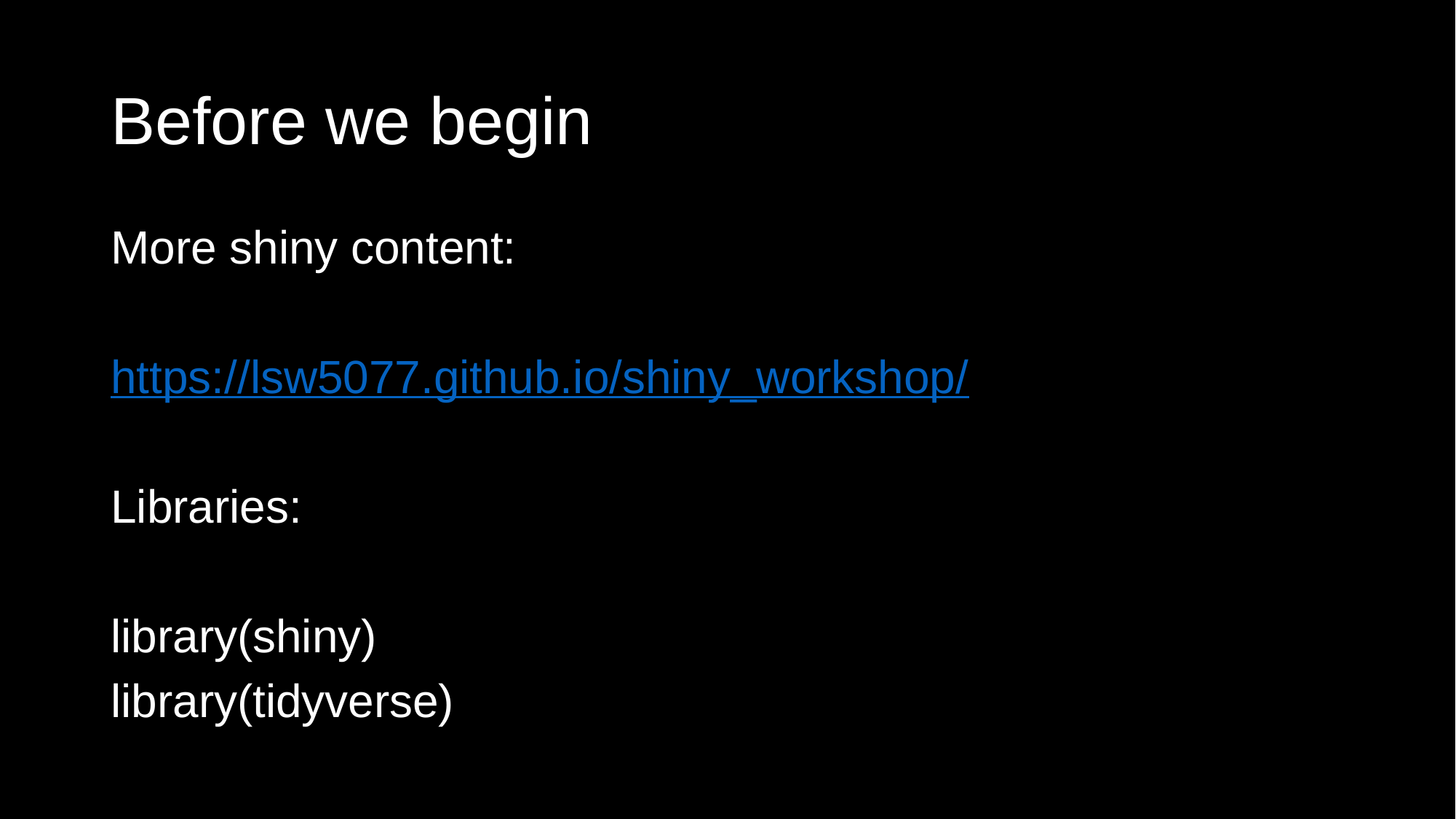

# Before we begin
More shiny content:

https://lsw5077.github.io/shiny_workshop/

Libraries:

library(shiny)
library(tidyverse)